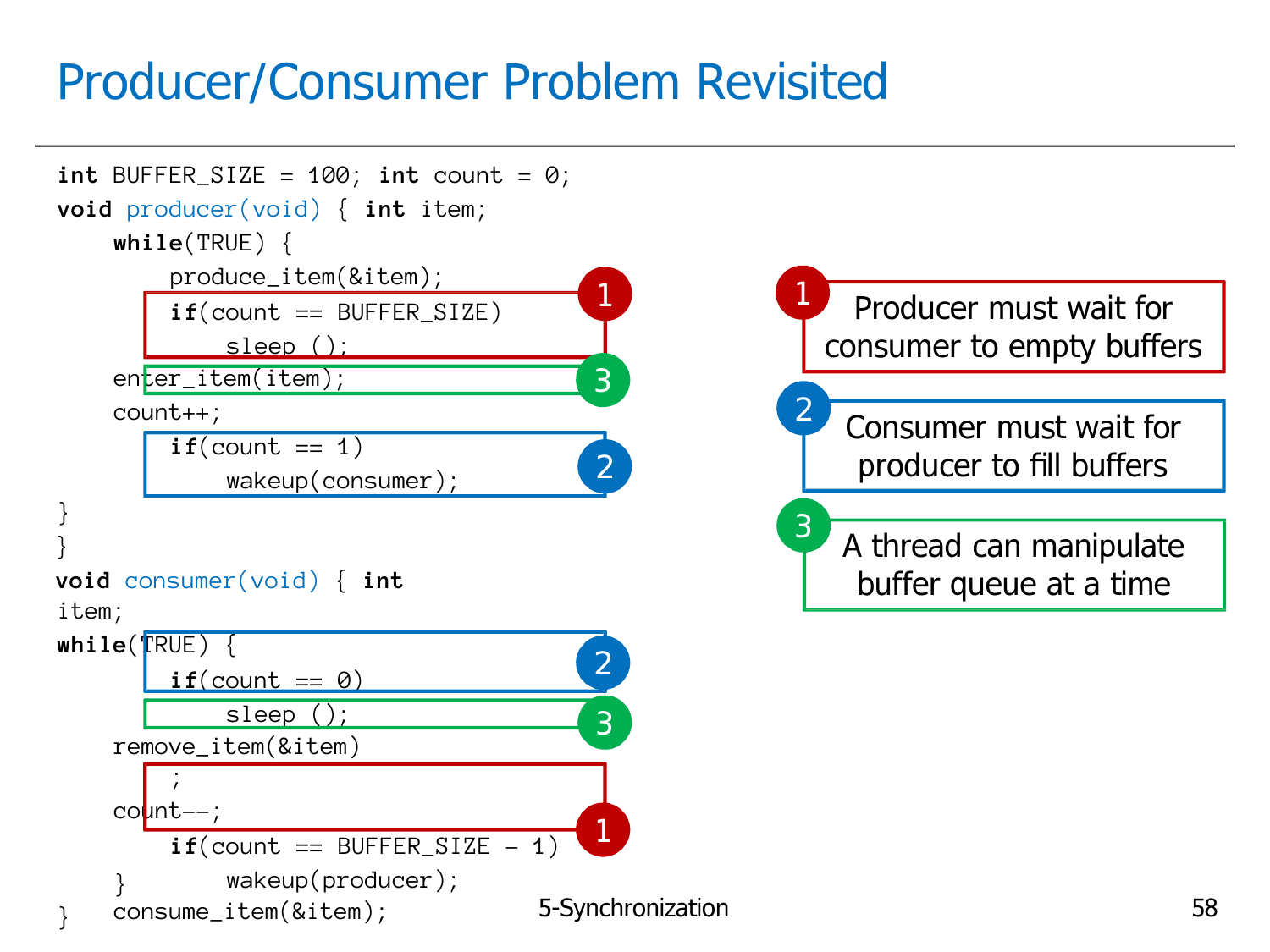

# Producer/Consumer Problem Revisited
int BUFFER_SIZE = 100; int count = 0;
void producer(void) { int item;
while(TRUE) {
produce_item(&item);
if(count == BUFFER_SIZE) sleep ();
enter_item(item);
count++;
if(count == 1) wakeup(consumer);
}
}
void consumer(void) { int item;
while(TRUE) {
if(count == 0) sleep ();
remove_item(&item);
count--;
if(count == BUFFER_SIZE - 1) wakeup(producer);
consume_item(&item);

1
1

Producer must wait for consumer to empty buffers

3

2

Consumer must wait for producer to fill buffers

2

3

A thread can manipulate buffer queue at a time
2
3

1
}
5-Synchronization
58
}